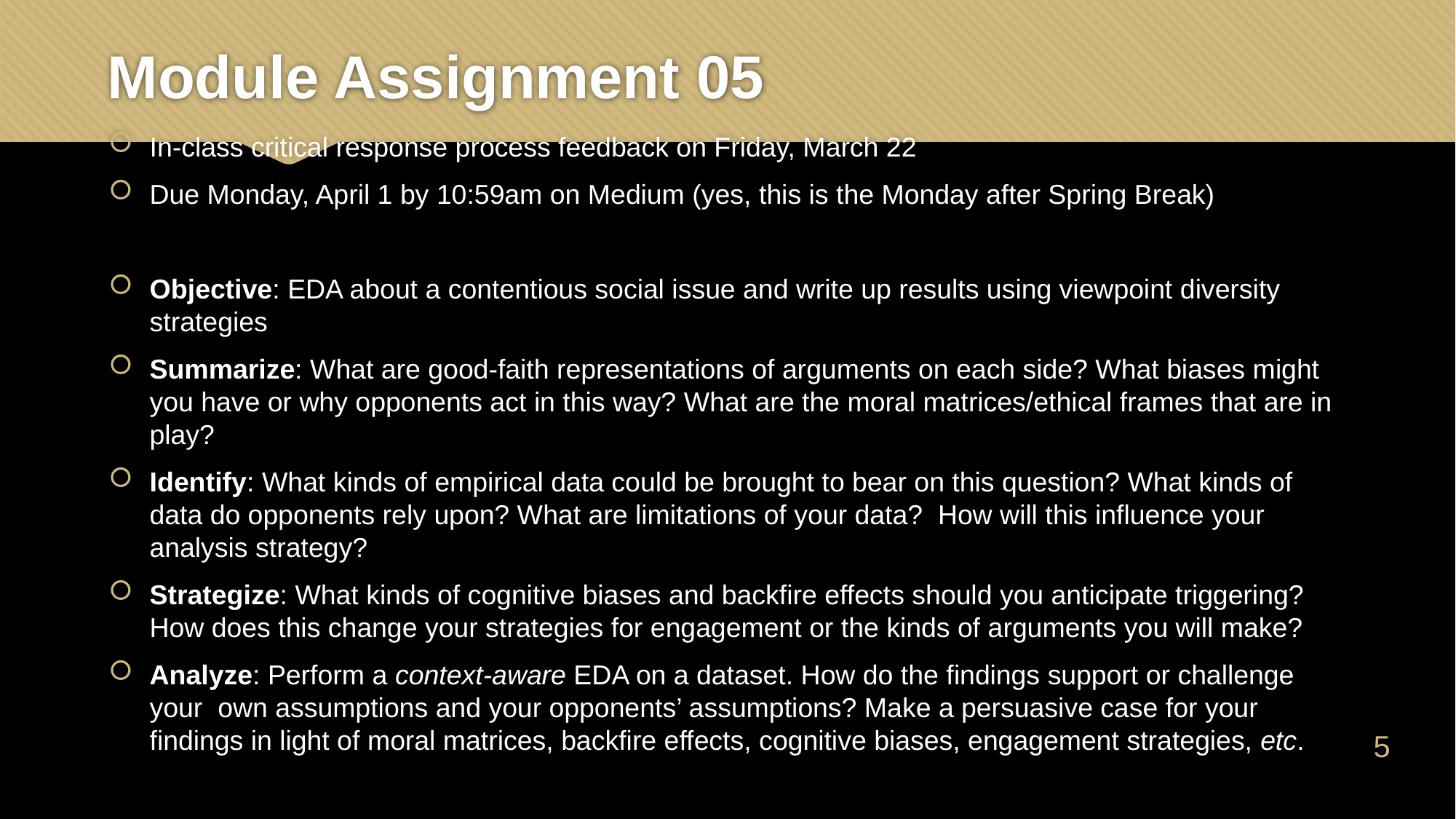

# Module Assignment 05
In-class critical response process feedback on Friday, March 22
Due Monday, April 1 by 10:59am on Medium (yes, this is the Monday after Spring Break)

Objective: EDA about a contentious social issue and write up results using viewpoint diversity strategies
Summarize: What are good-faith representations of arguments on each side? What biases might you have or why opponents act in this way? What are the moral matrices/ethical frames that are in play?
Identify: What kinds of empirical data could be brought to bear on this question? What kinds of data do opponents rely upon? What are limitations of your data?  How will this influence your analysis strategy?
Strategize: What kinds of cognitive biases and backfire effects should you anticipate triggering? How does this change your strategies for engagement or the kinds of arguments you will make?
Analyze: Perform a context-aware EDA on a dataset. How do the findings support or challenge your  own assumptions and your opponents’ assumptions? Make a persuasive case for your findings in light of moral matrices, backfire effects, cognitive biases, engagement strategies, etc.
5